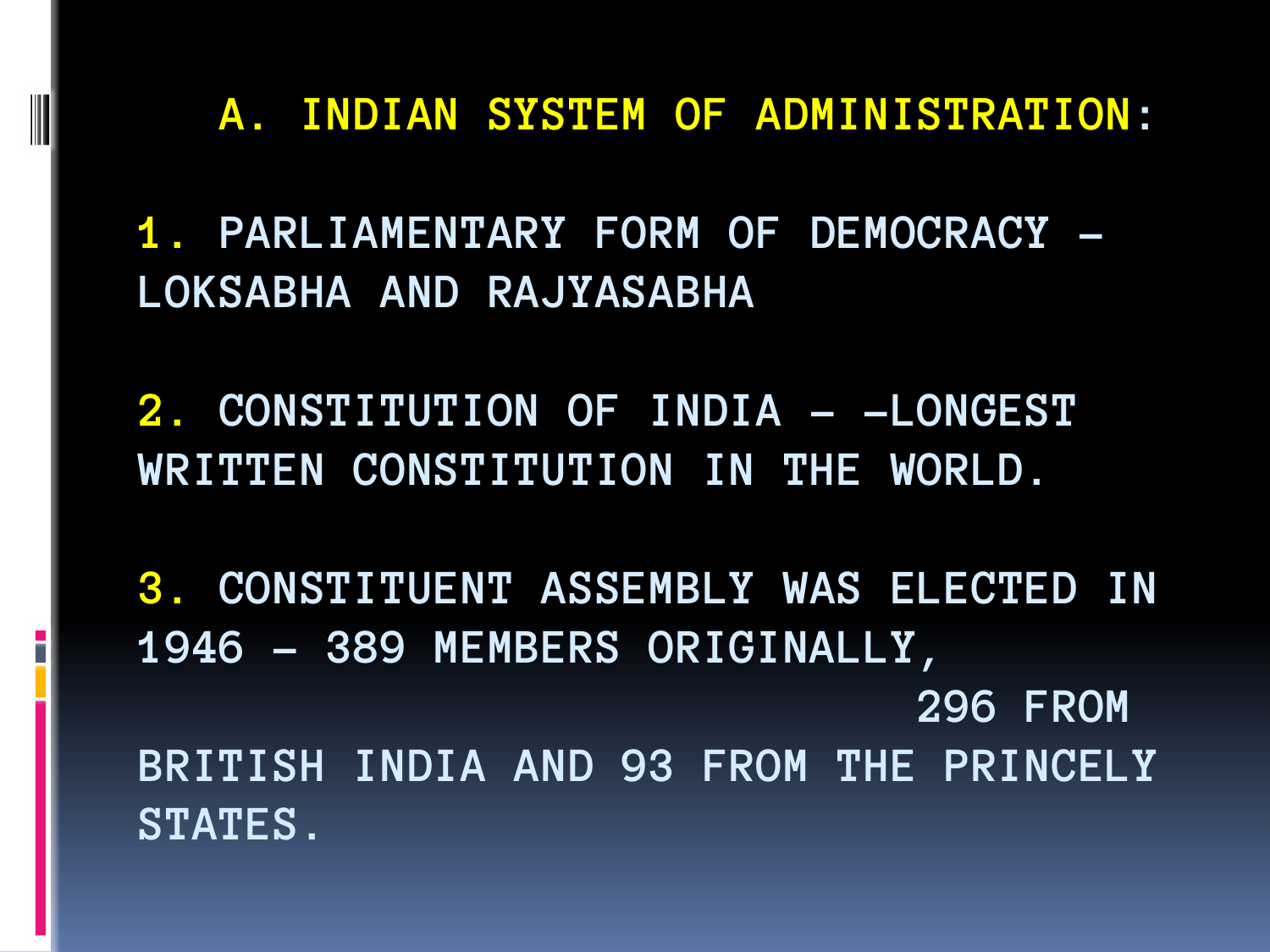

# a. Indian system of Administration: 1. Parliamentary form of Democracy - Loksabha and Rajyasabha 2. Constitution of India - -longest written constitution in the world. 3. Constituent Assembly was elected in 1946 – 389 members originally,                                        296 from British India and 93 from the princely states.